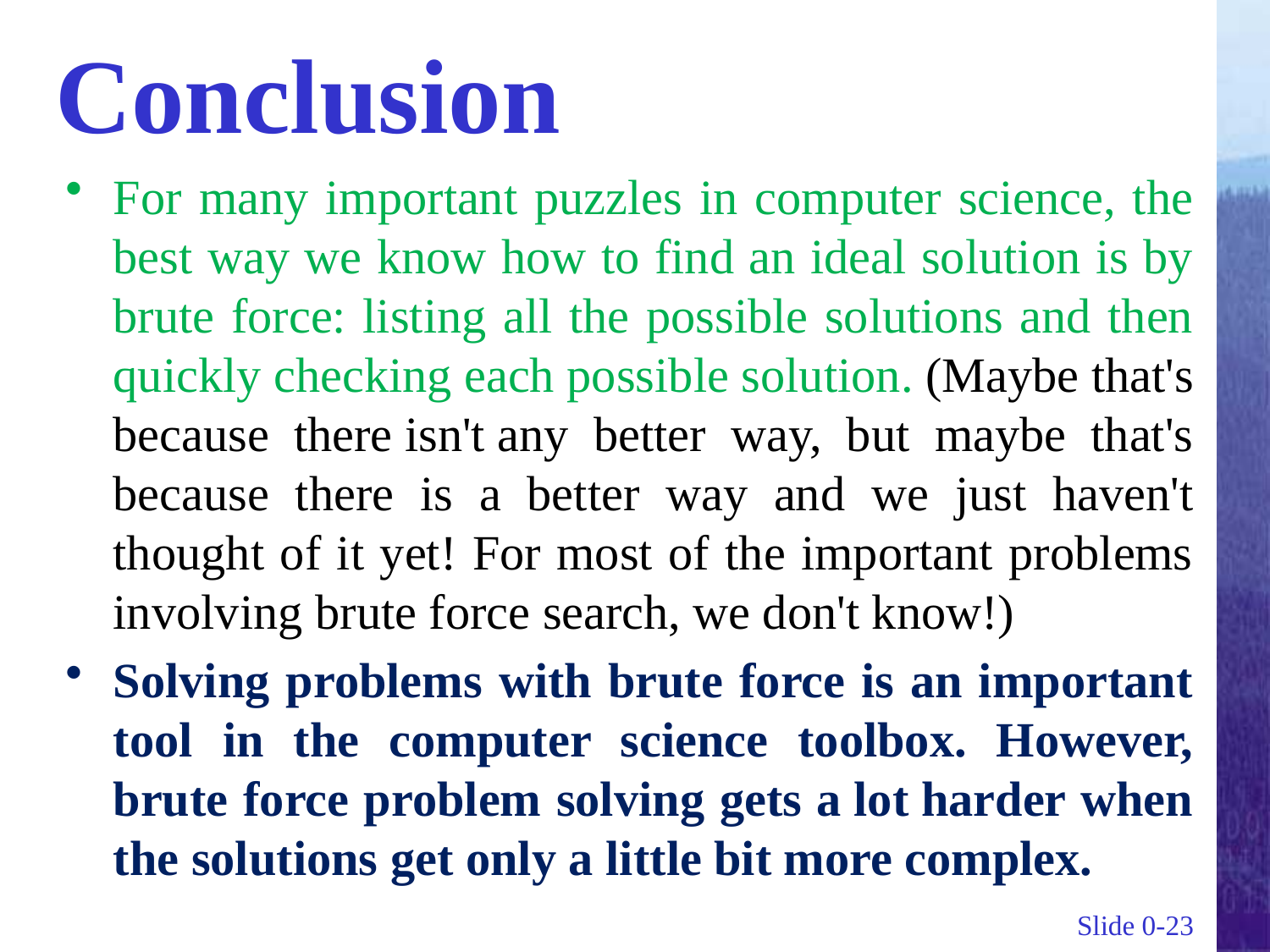

# Conclusion
For many important puzzles in computer science, the best way we know how to find an ideal solution is by brute force: listing all the possible solutions and then quickly checking each possible solution. (Maybe that's because there isn't any better way, but maybe that's because there is a better way and we just haven't thought of it yet! For most of the important problems involving brute force search, we don't know!)
Solving problems with brute force is an important tool in the computer science toolbox. However, brute force problem solving gets a lot harder when the solutions get only a little bit more complex.